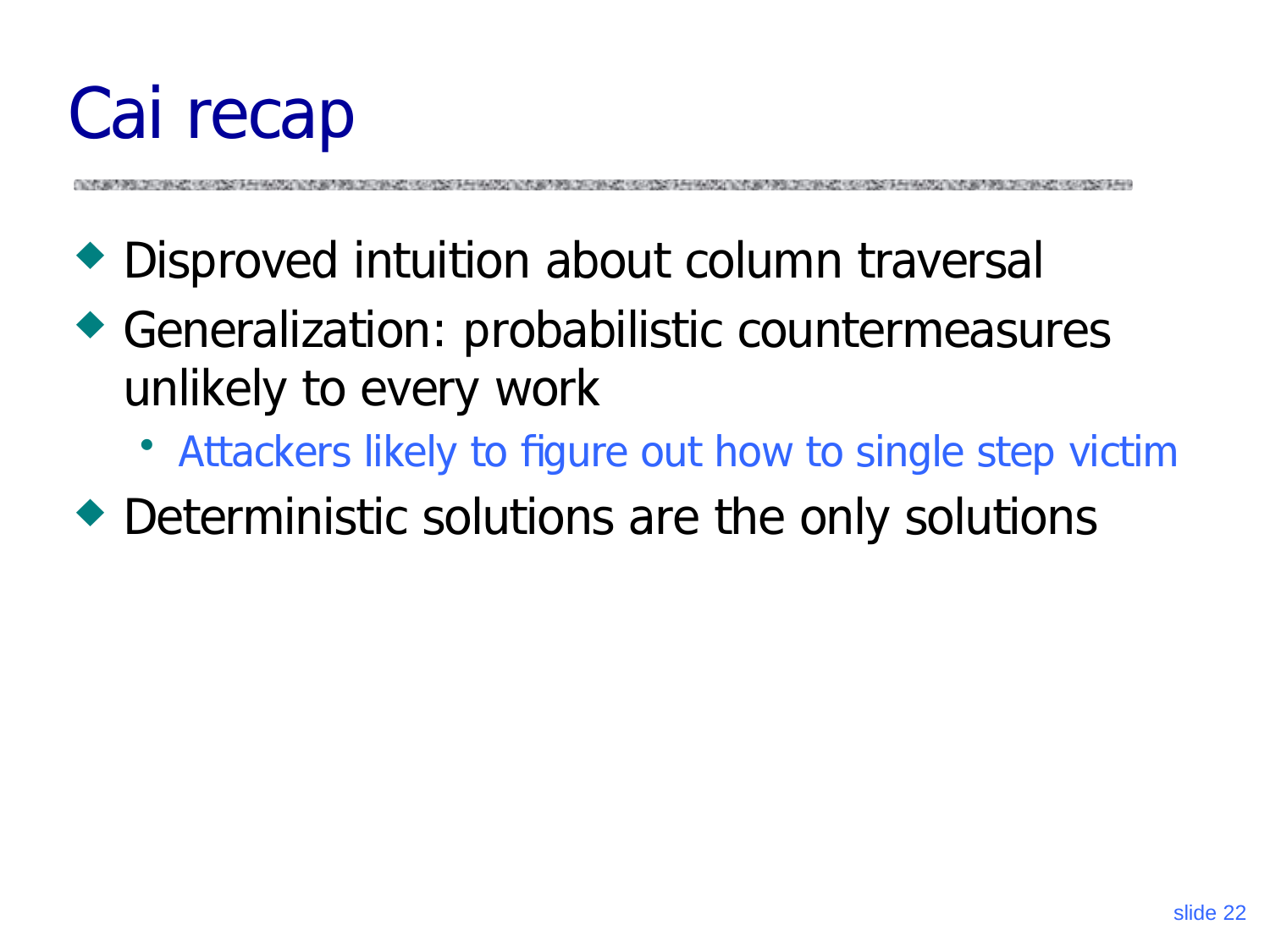

# Cai recap
Disproved intuition about column traversal
Generalization: probabilistic countermeasures unlikely to every work
Attackers likely to figure out how to single step victim
Deterministic solutions are the only solutions
slide 22